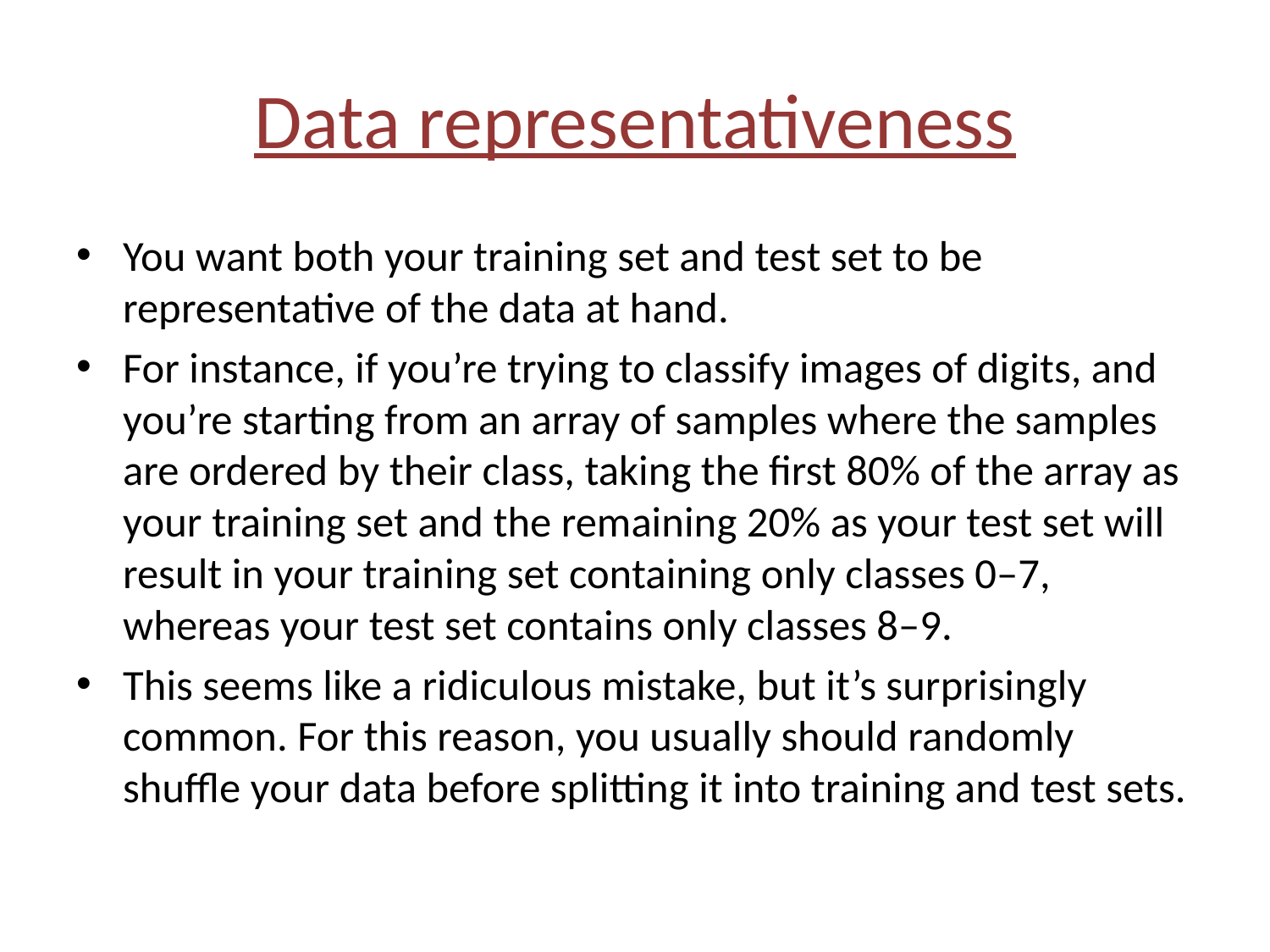

# Data representativeness
You want both your training set and test set to be representative of the data at hand.
For instance, if you’re trying to classify images of digits, and you’re starting from an array of samples where the samples are ordered by their class, taking the first 80% of the array as your training set and the remaining 20% as your test set will result in your training set containing only classes 0–7, whereas your test set contains only classes 8–9.
This seems like a ridiculous mistake, but it’s surprisingly common. For this reason, you usually should randomly shuffle your data before splitting it into training and test sets.